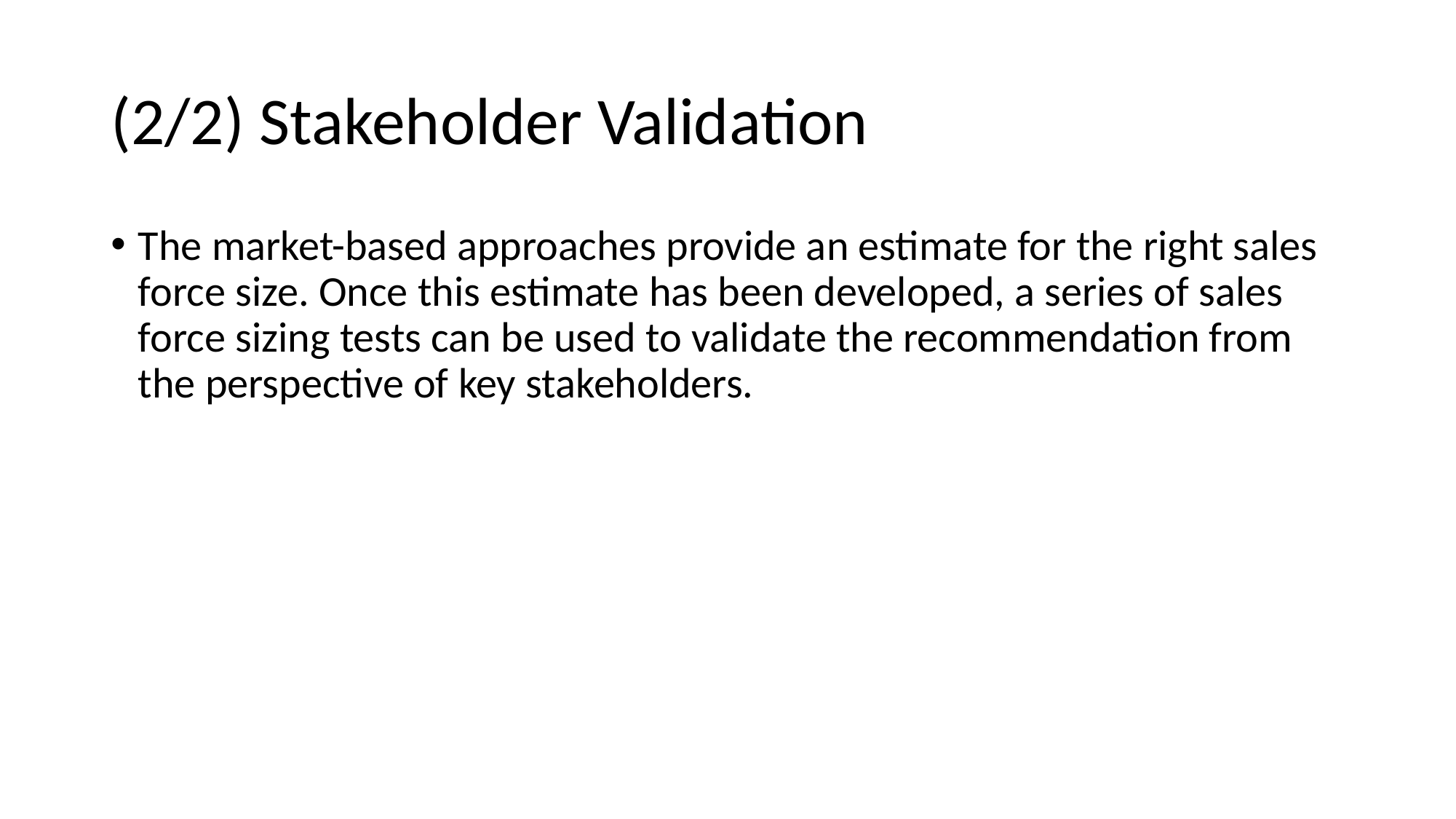

# (2/2) Stakeholder Validation
The market-based approaches provide an estimate for the right sales force size. Once this estimate has been developed, a series of sales force sizing tests can be used to validate the recommendation from the perspective of key stakeholders.